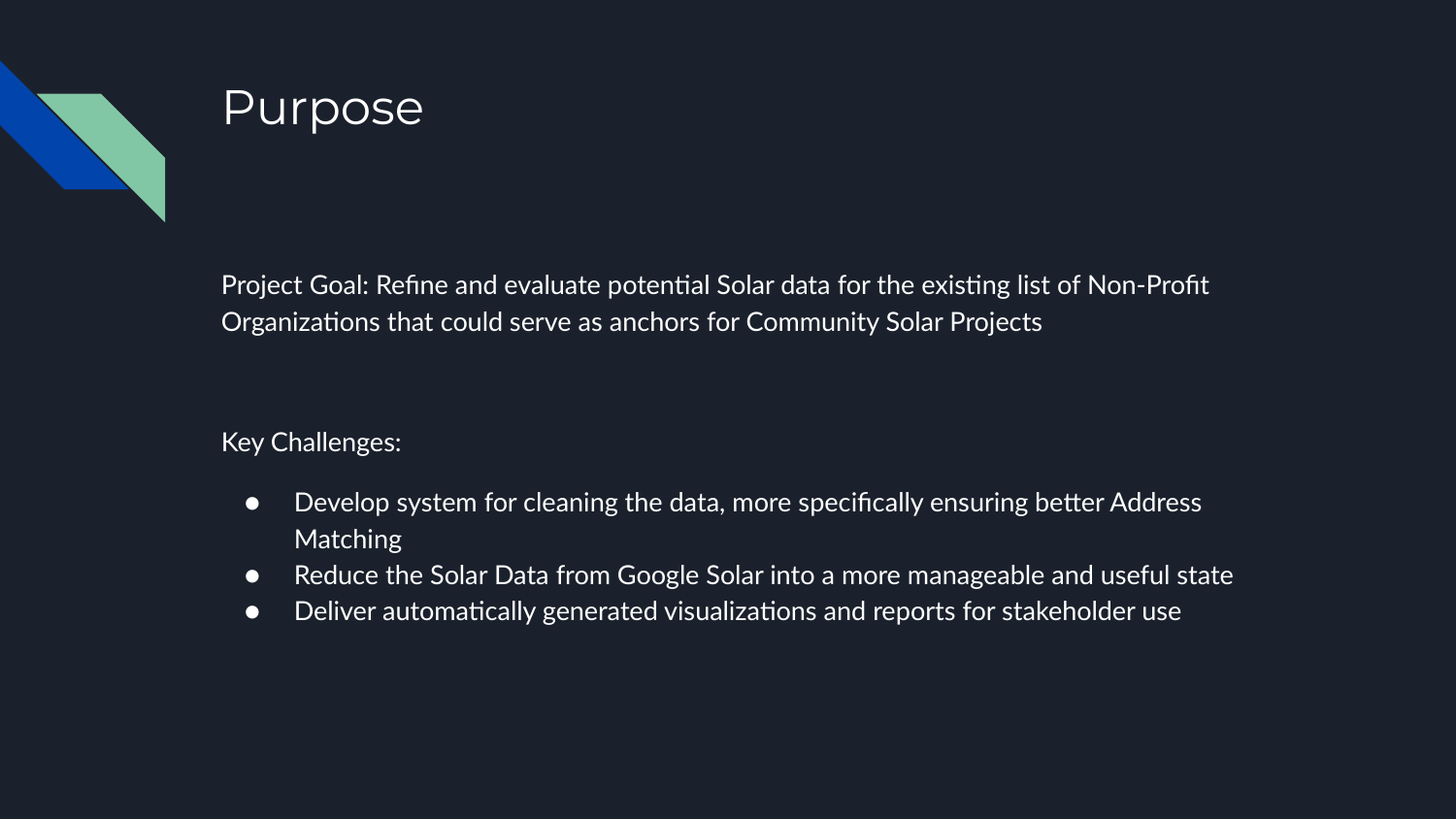

# Purpose
Project Goal: Refine and evaluate potential Solar data for the existing list of Non-Profit Organizations that could serve as anchors for Community Solar Projects

Key Challenges:
Develop system for cleaning the data, more specifically ensuring better Address Matching
Reduce the Solar Data from Google Solar into a more manageable and useful state
Deliver automatically generated visualizations and reports for stakeholder use